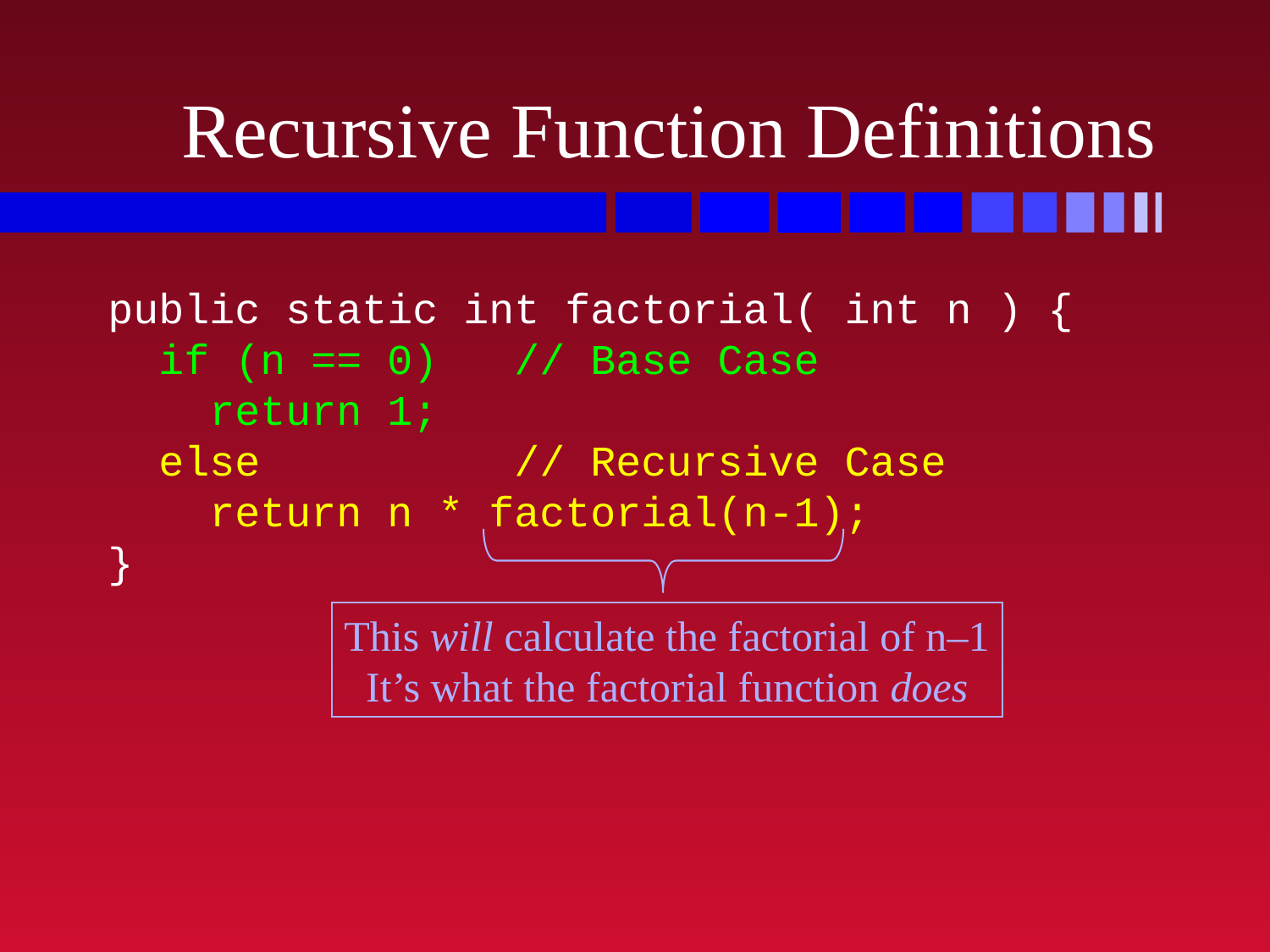

# Recursive Function Definitions
public static int factorial( int n ) {
  if (n == 0)   // Base Case
    return 1;
  else          // Recursive Case
    return n * factorial(n-1);
}

This will calculate the factorial of n–1
It’s what the factorial function does